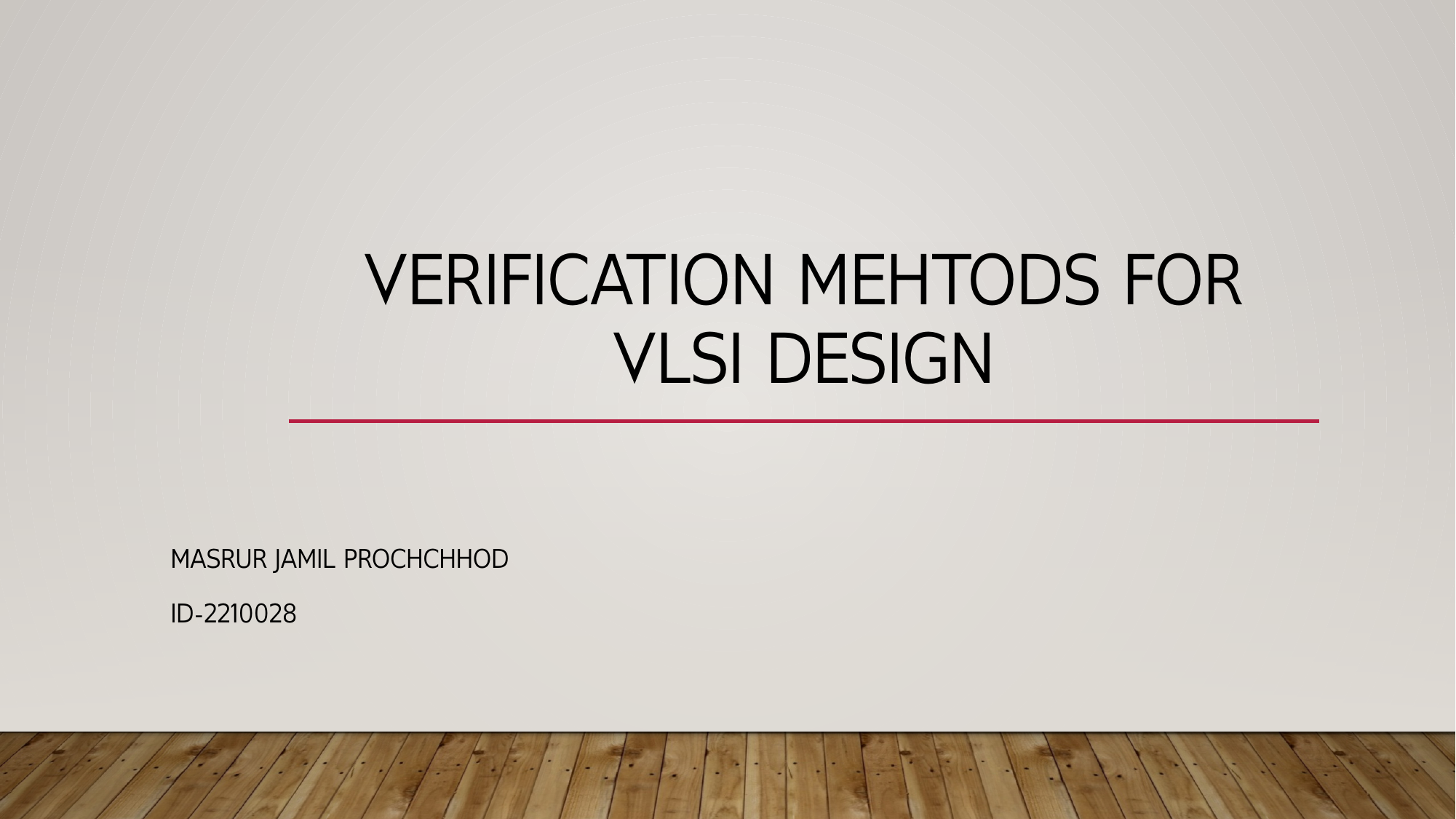

# Verification mehtods for vlsi design
Masrur jamil prochchhod
Id-2210028